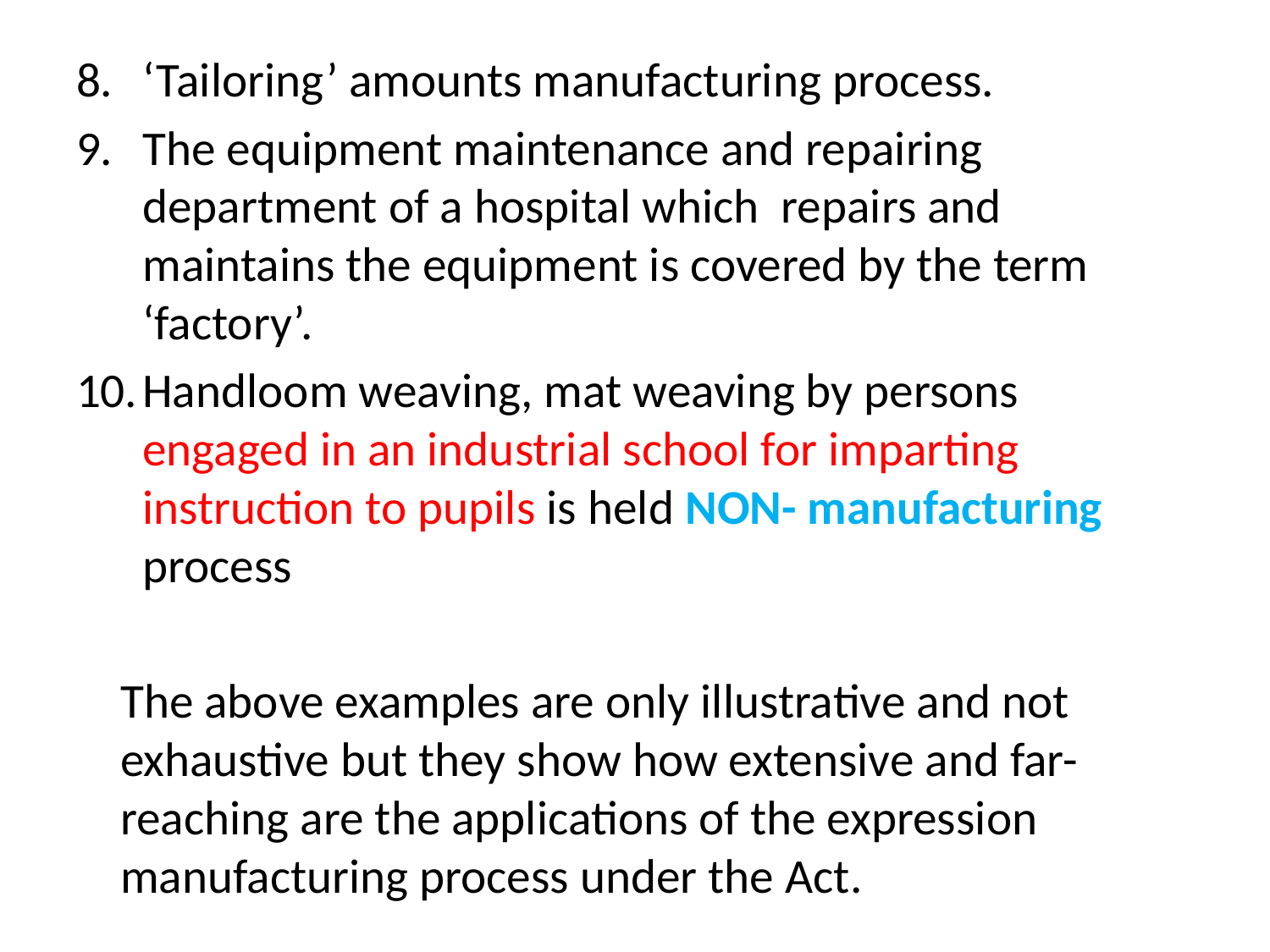

8.	‘Tailoring’ amounts manufacturing process.
9.	The equipment maintenance and repairing department of a hospital which  repairs and maintains the equipment is covered by the term ‘factory’.
10.	Handloom weaving, mat weaving by persons engaged in an industrial school for imparting instruction to pupils is held NON- manufacturing process

	The above examples are only illustrative and not exhaustive but they show how extensive and far-reaching are the applications of the expression manufacturing process under the Act.